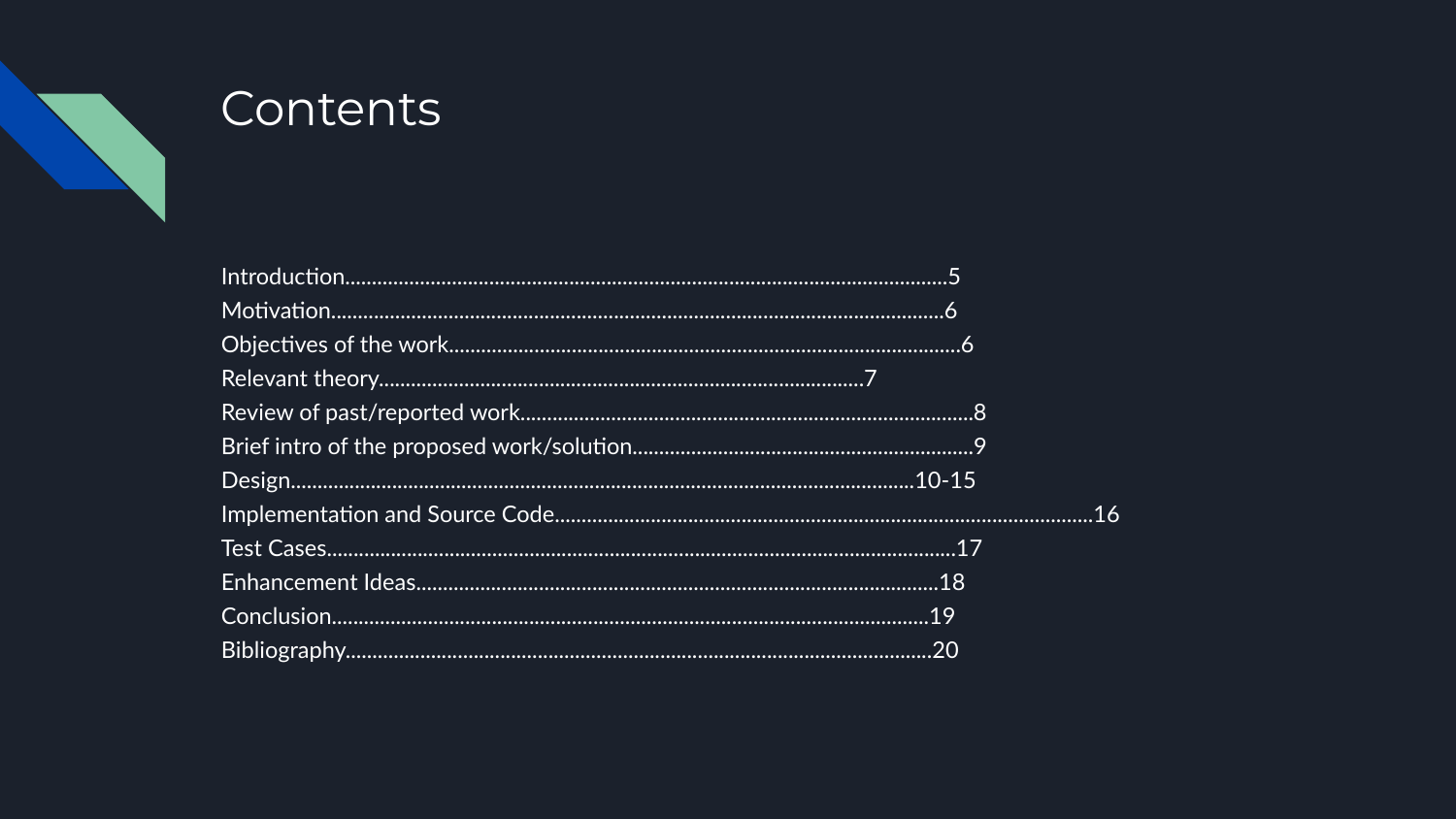

# Contents
Introduction.................................................................................................................5
Motivation...................................................................................................................6
Objectives of the work................................................................................................6
Relevant theory...........................................................................................7
Review of past/reported work.....................................................................................8
Brief intro of the proposed work/solution................................................................9
Design.....................................................................................................................10-15
Implementation and Source Code.....................................................................................................16
Test Cases......................................................................................................................17
Enhancement Ideas..................................................................................................18
Conclusion................................................................................................................19
Bibliography..............................................................................................................20